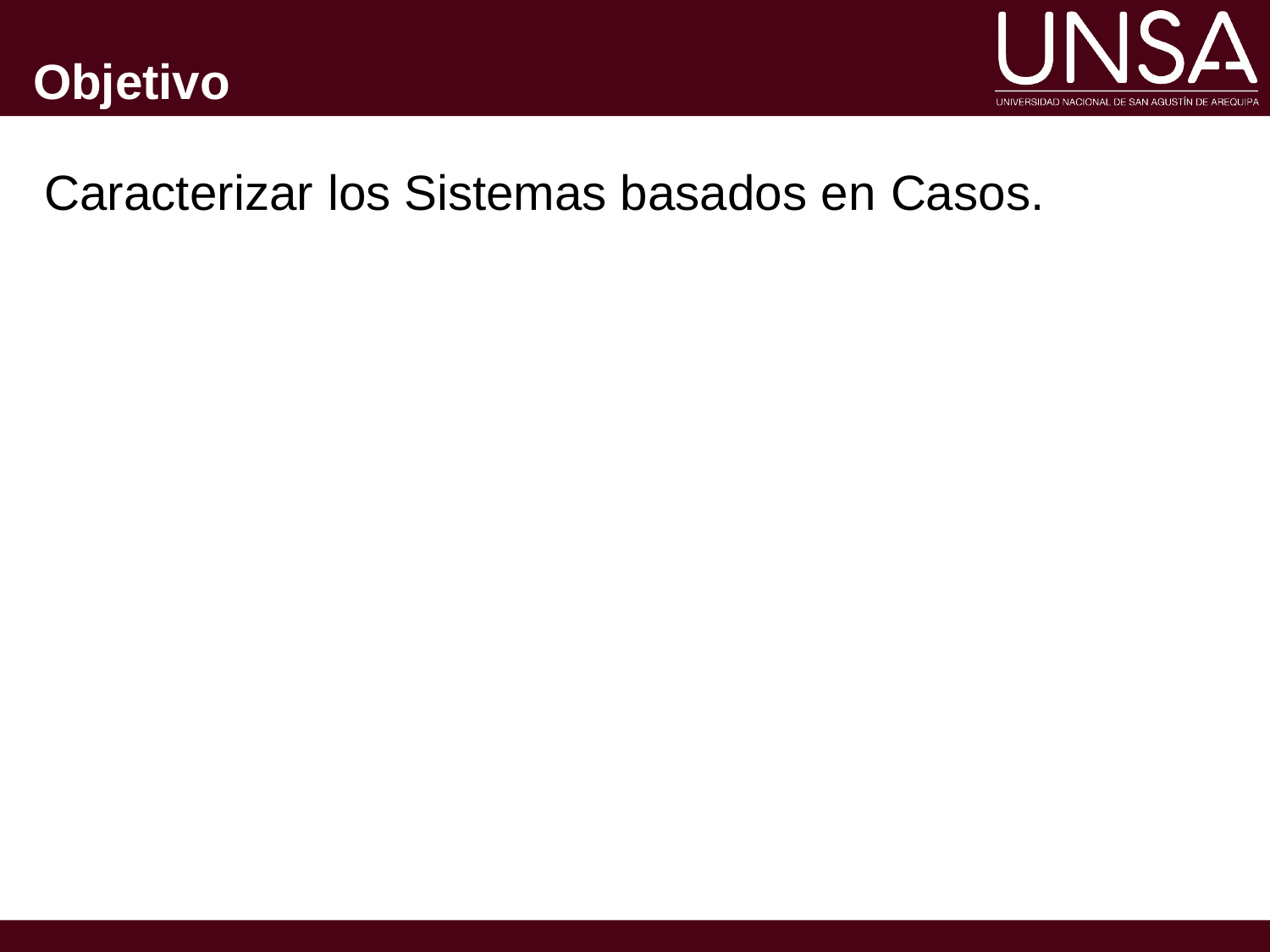

# Objetivo
Caracterizar los Sistemas basados en Casos.